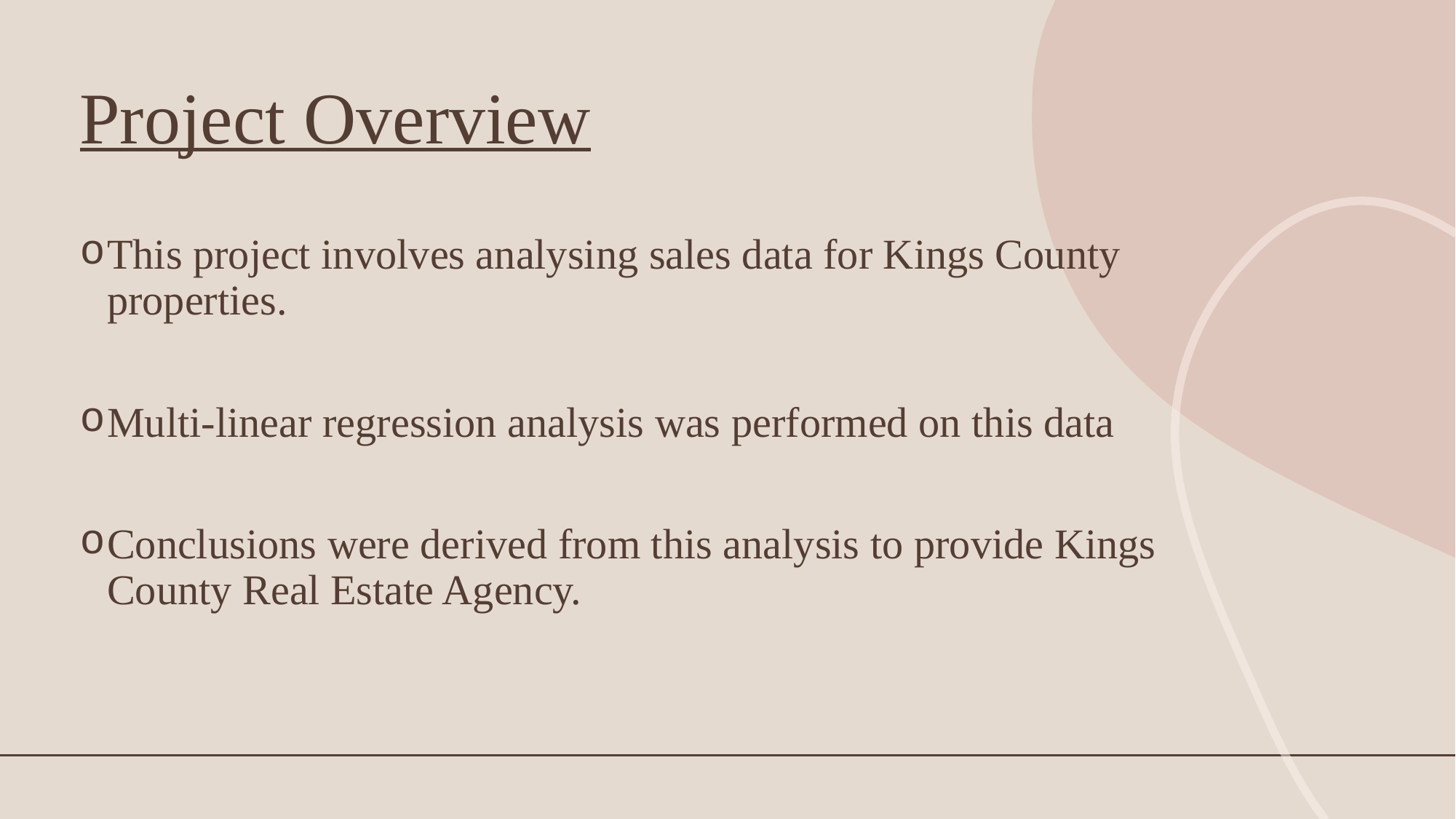

# Project Overview
This project involves analysing sales data for Kings County properties.

Multi-linear regression analysis was performed on this data

Conclusions were derived from this analysis to provide Kings County Real Estate Agency.